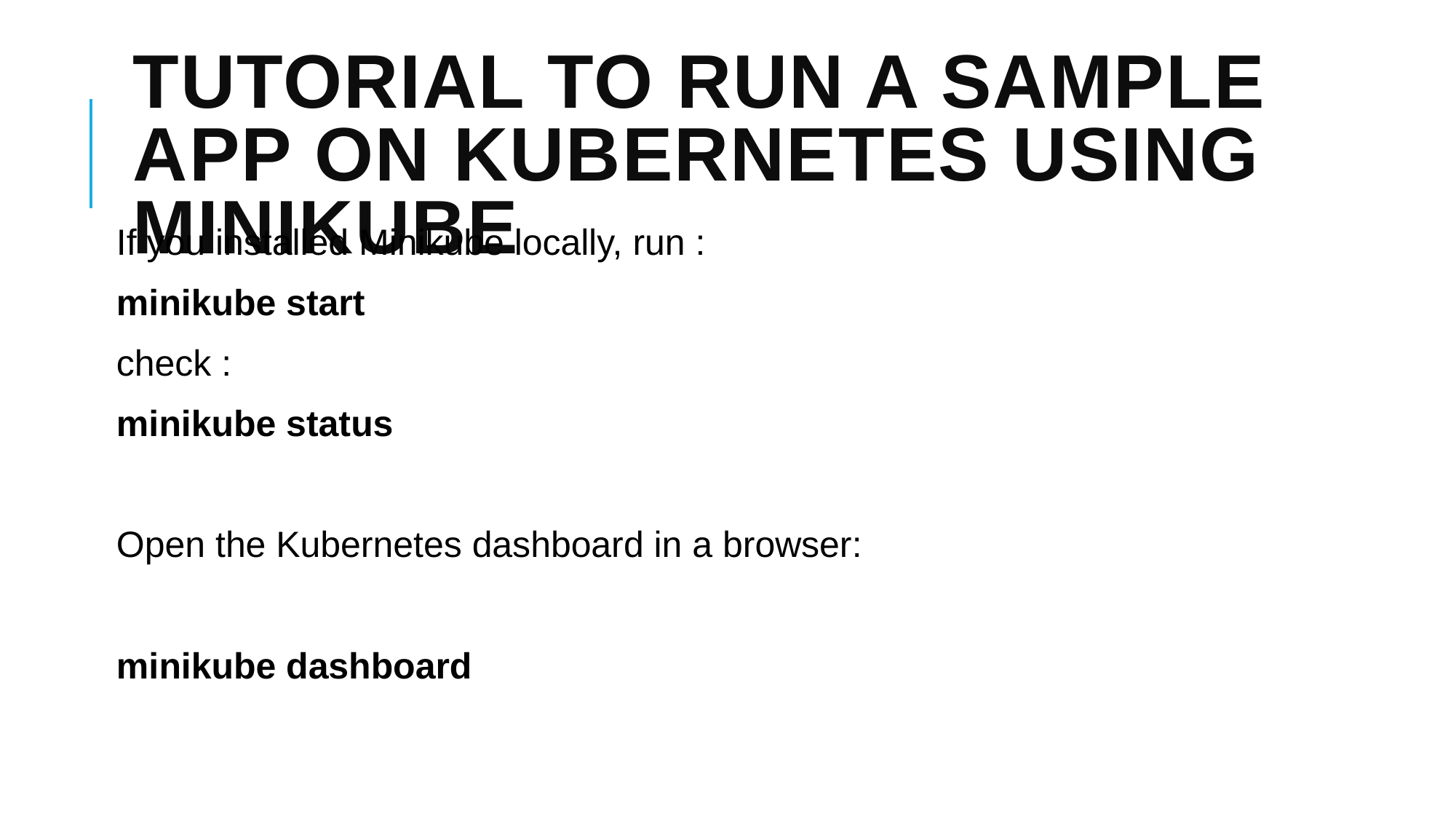

# Tutorial to run a sample app on Kubernetes using Minikube
If you installed Minikube locally, run :
minikube start
check :
minikube status

Open the Kubernetes dashboard in a browser:

minikube dashboard